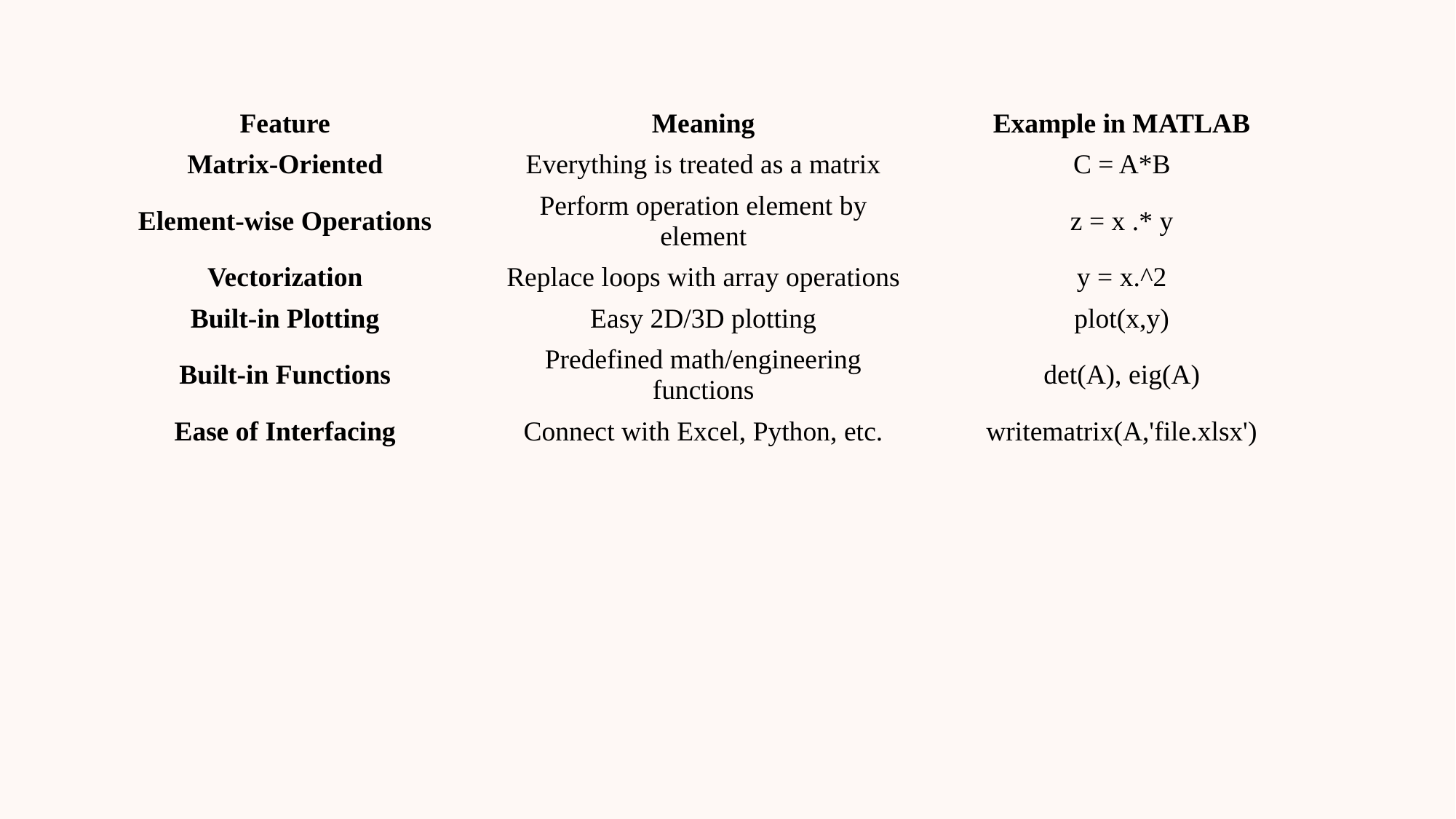

| Feature | Meaning | Example in MATLAB |
| --- | --- | --- |
| Matrix-Oriented | Everything is treated as a matrix | C = A\*B |
| Element-wise Operations | Perform operation element by element | z = x .\* y |
| Vectorization | Replace loops with array operations | y = x.^2 |
| Built-in Plotting | Easy 2D/3D plotting | plot(x,y) |
| Built-in Functions | Predefined math/engineering functions | det(A), eig(A) |
| Ease of Interfacing | Connect with Excel, Python, etc. | writematrix(A,'file.xlsx') |